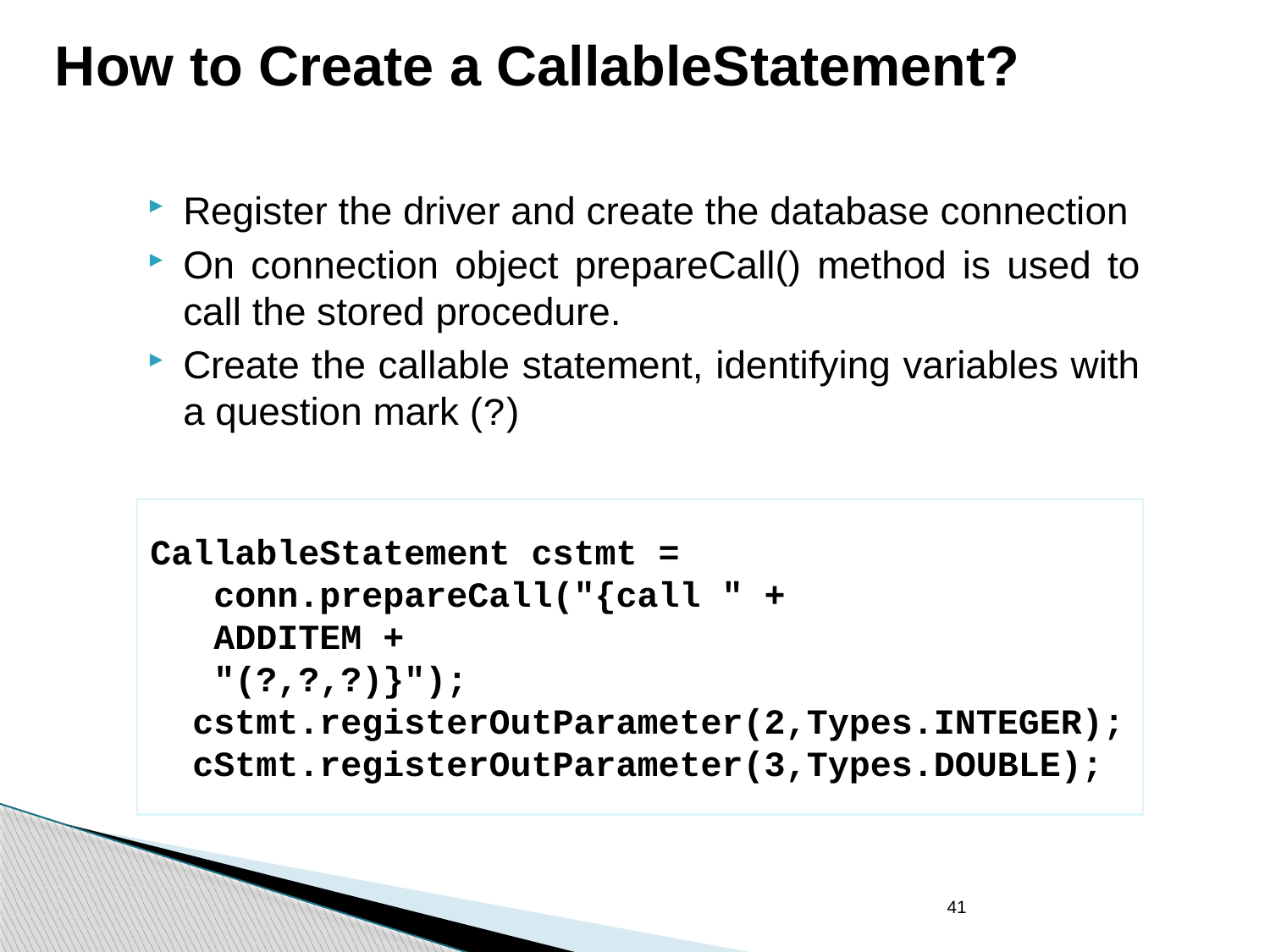

How to Create a CallableStatement?
Register the driver and create the database connection
On connection object prepareCall() method is used to call the stored procedure.
Create the callable statement, identifying variables with a question mark (?)
CallableStatement cstmt =
   conn.prepareCall("{call " +
   ADDITEM +
   "(?,?,?)}");
  cstmt.registerOutParameter(2,Types.INTEGER);
  cStmt.registerOutParameter(3,Types.DOUBLE);
41